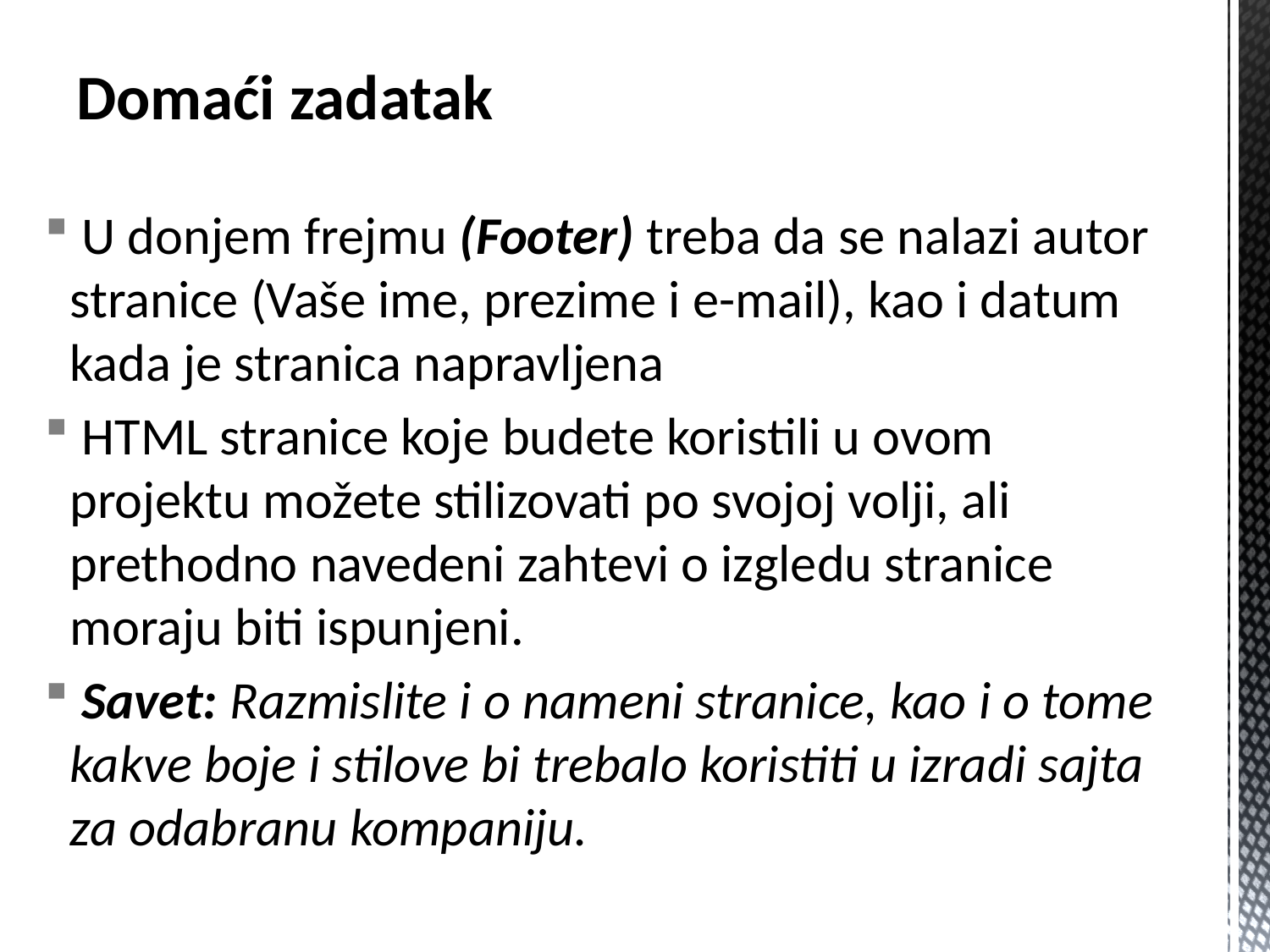

# Domaći zadatak
 U donjem frejmu (Footer) treba da se nalazi autor stranice (Vaše ime, prezime i e-mail), kao i datum kada je stranica napravljena
 HTML stranice koje budete koristili u ovom projektu možete stilizovati po svojoj volji, ali prethodno navedeni zahtevi o izgledu stranice moraju biti ispunjeni.
 Savet: Razmislite i o nameni stranice, kao i o tome kakve boje i stilove bi trebalo koristiti u izradi sajta za odabranu kompaniju.